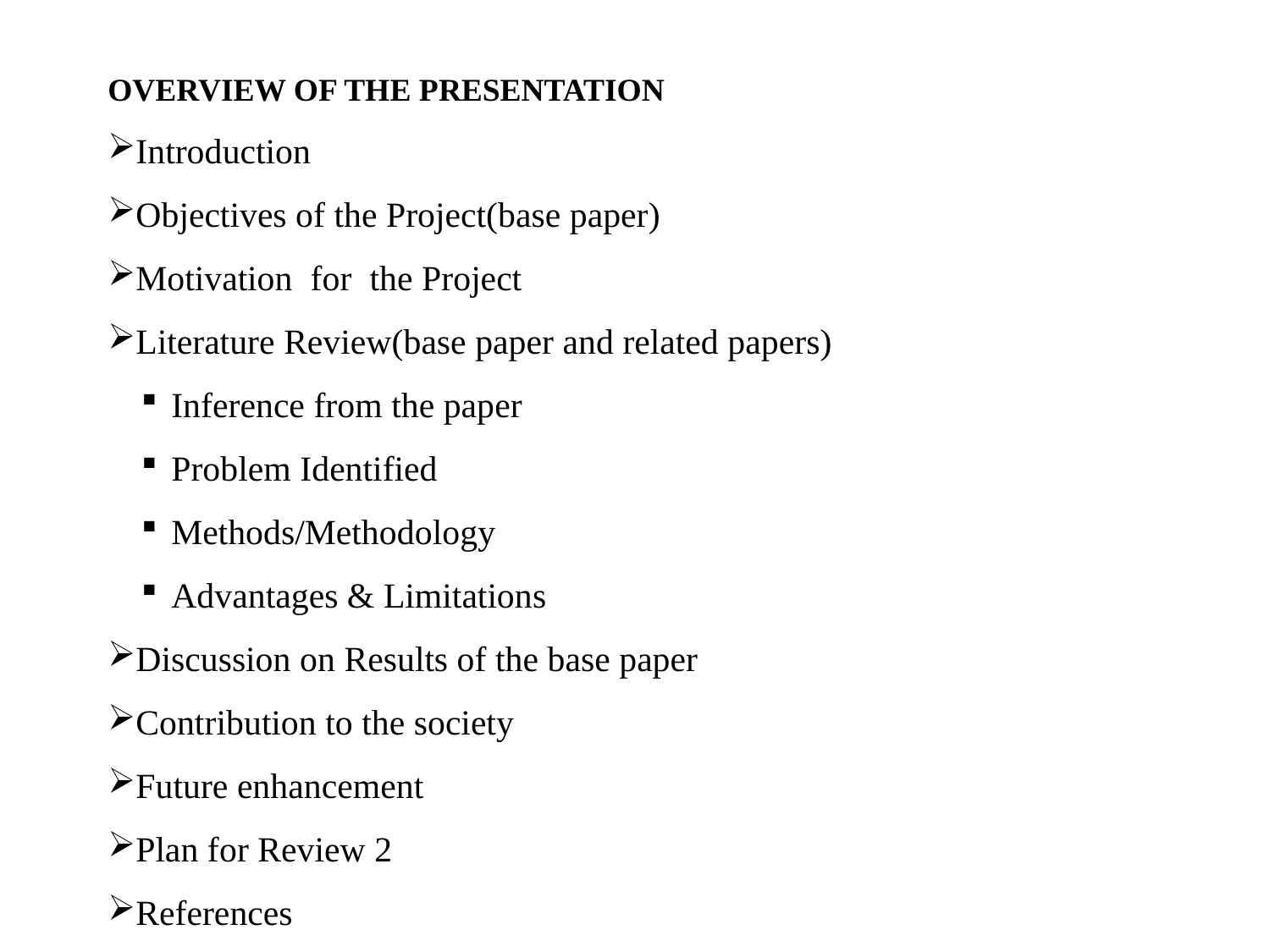

OVERVIEW OF THE PRESENTATION
Introduction
Objectives of the Project(base paper)
Motivation  for  the Project
Literature Review(base paper and related papers)
Inference from the paper
Problem Identified
Methods/Methodology
Advantages & Limitations
Discussion on Results of the base paper
Contribution to the society
Future enhancement
Plan for Review 2
References